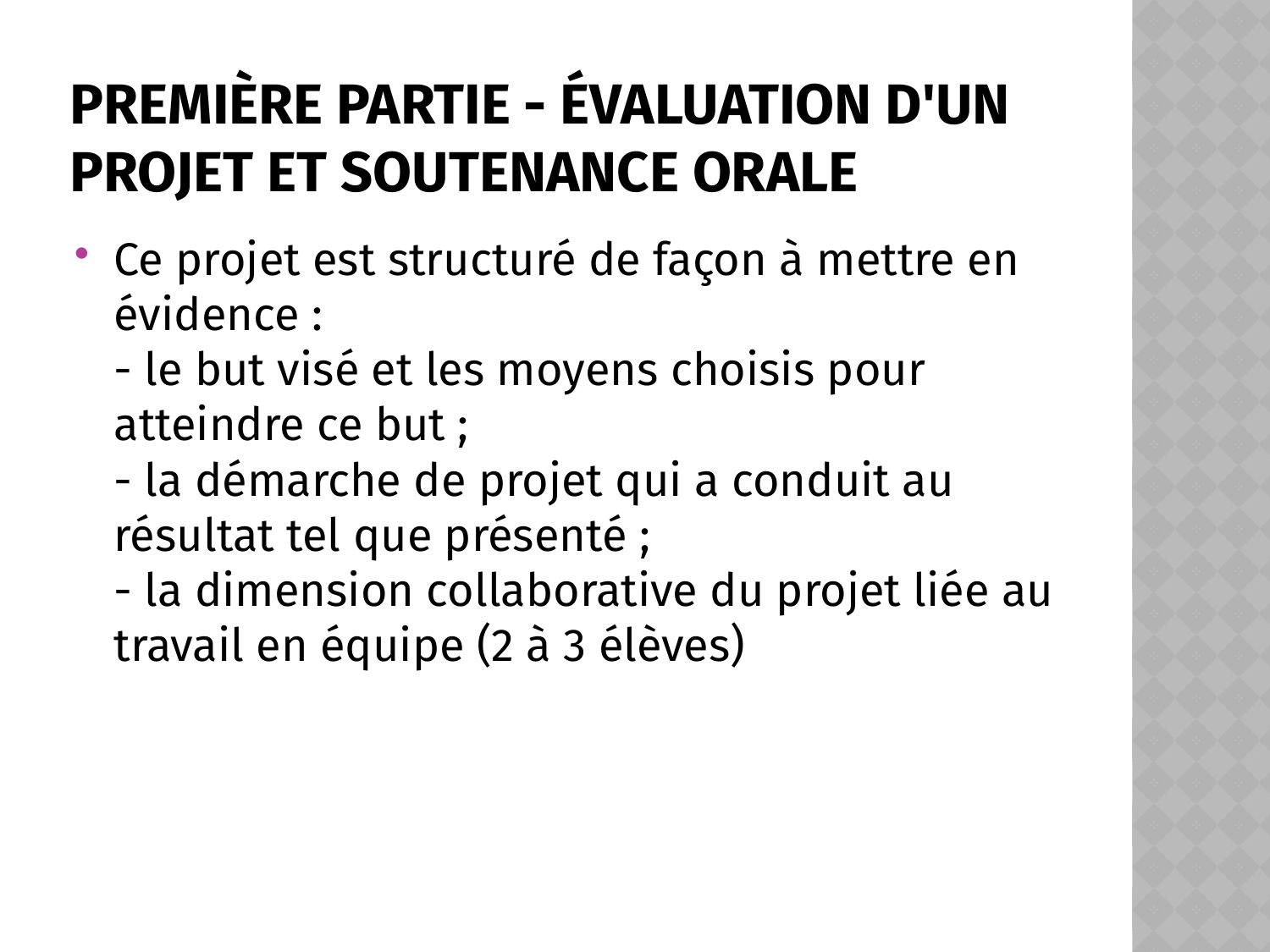

# Première partie - Évaluation d'un projet et soutenance orale
Ce projet est structuré de façon à mettre en évidence :
- le but visé et les moyens choisis pour atteindre ce but ;
- la démarche de projet qui a conduit au résultat tel que présenté ;
- la dimension collaborative du projet liée au travail en équipe (2 à 3 élèves)